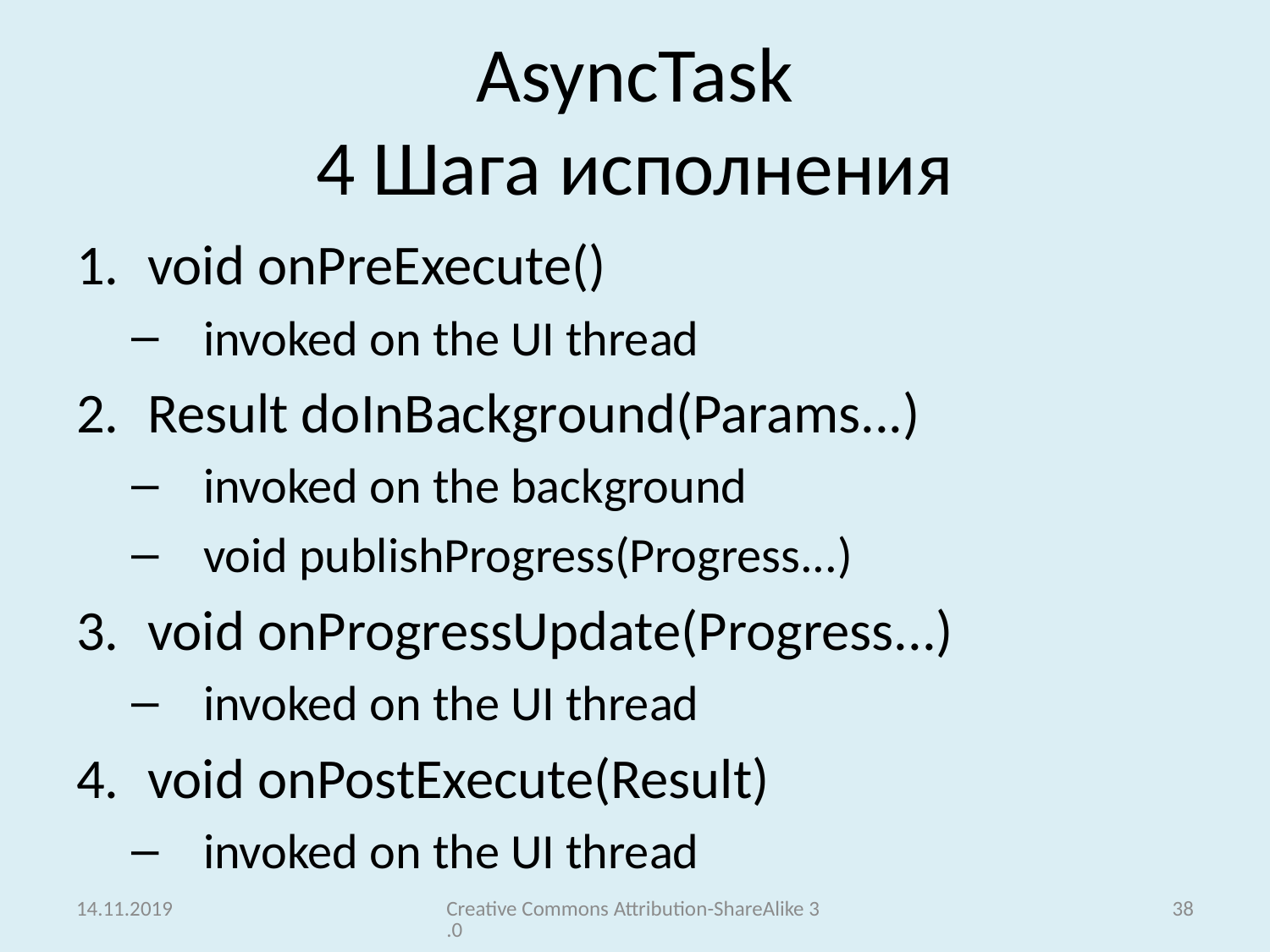

# AsyncTask 4 Шага исполнения
void onPreExecute()
invoked on the UI thread
Result doInBackground(Params...)
invoked on the background
void publishProgress(Progress...)
void onProgressUpdate(Progress...)
invoked on the UI thread
void onPostExecute(Result)
invoked on the UI thread

14.11.2019
Creative Commons Attribution-ShareAlike 3.0
38